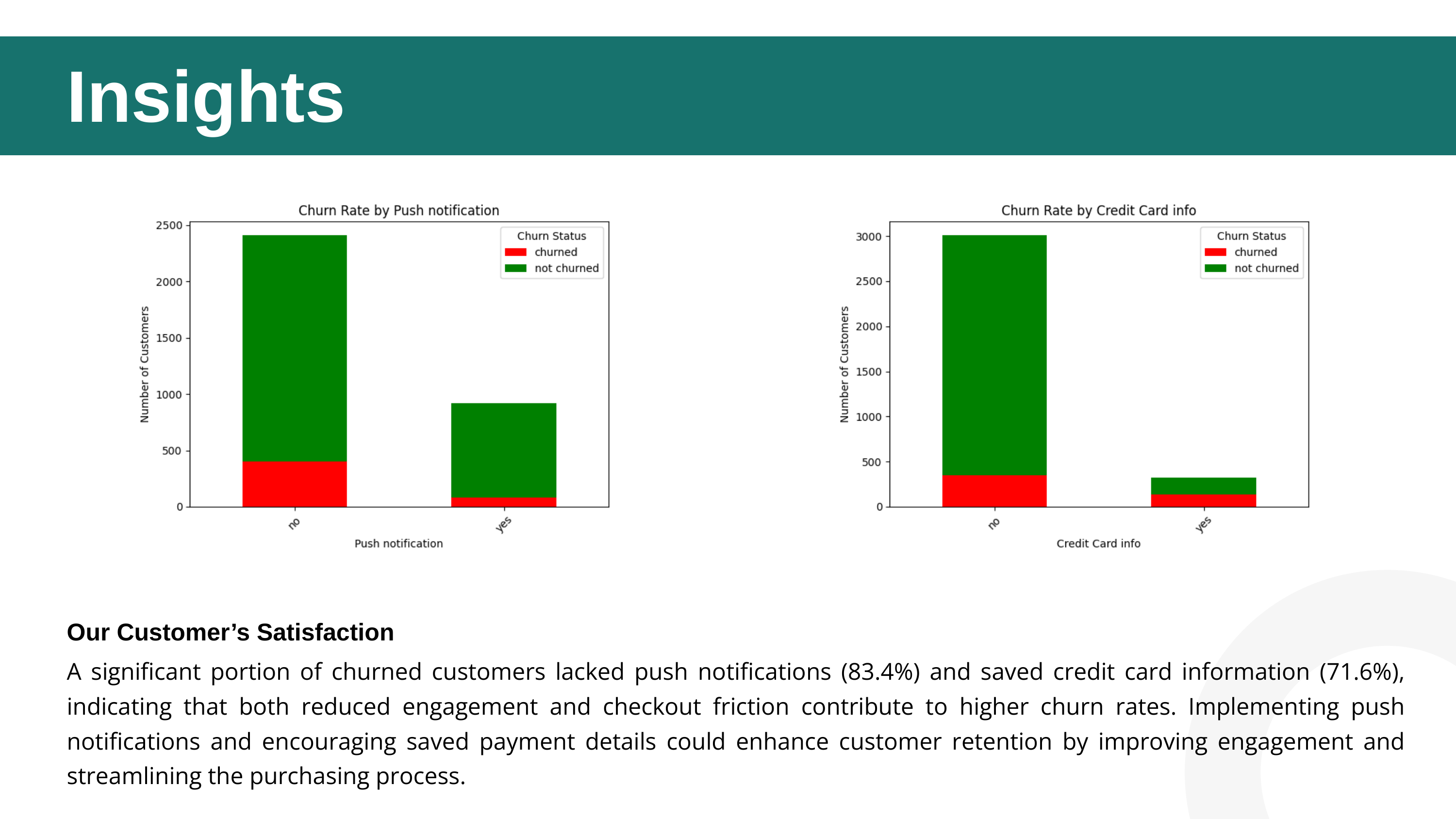

Insights

Our Customer’s Satisfaction
A significant portion of churned customers lacked push notifications (83.4%) and saved credit card information (71.6%), indicating that both reduced engagement and checkout friction contribute to higher churn rates. Implementing push notifications and encouraging saved payment details could enhance customer retention by improving engagement and streamlining the purchasing process.